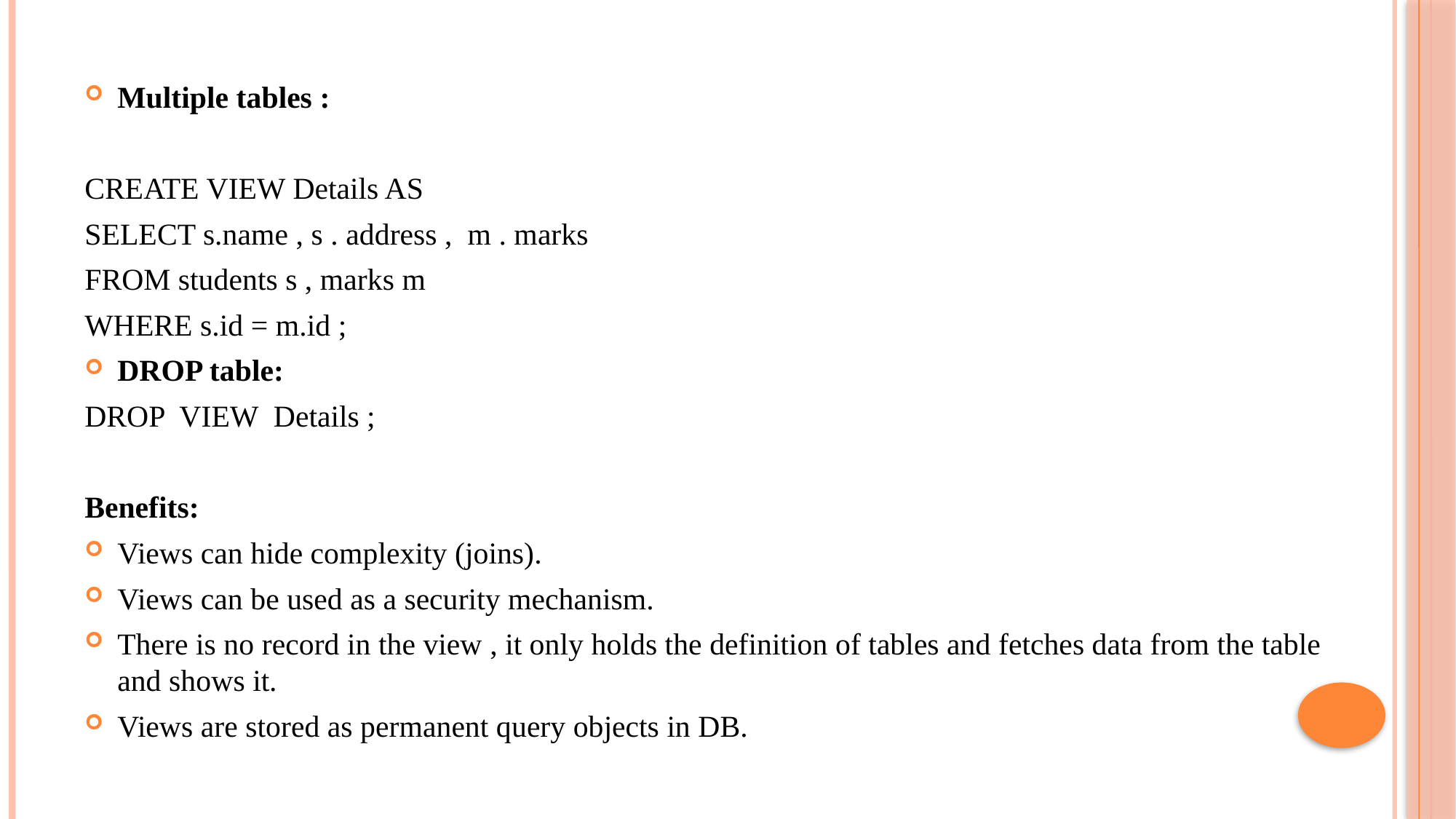

Multiple tables :

CREATE VIEW Details AS
SELECT s.name , s . address ,  m . marks
FROM students s , marks m
WHERE s.id = m.id ;
DROP table:
DROP  VIEW  Details ;

Benefits:
Views can hide complexity (joins).
Views can be used as a security mechanism.
There is no record in the view , it only holds the definition of tables and fetches data from the table and shows it.
Views are stored as permanent query objects in DB.